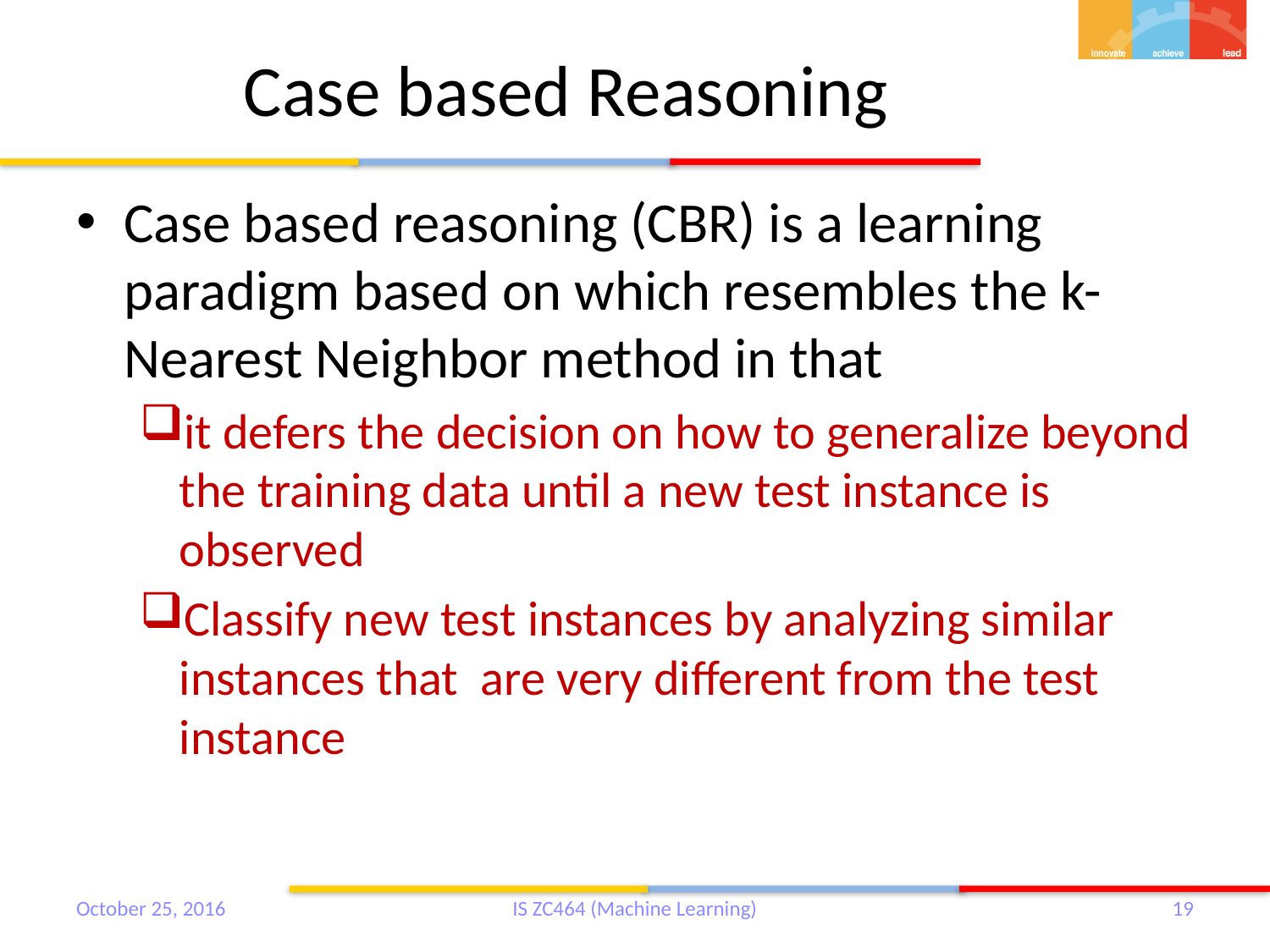

# Case based Reasoning
Case based reasoning (CBR) is a learning paradigm based on which resembles the k-Nearest Neighbor method in that
it defers the decision on how to generalize beyond the training data until a new test instance is observed
Classify new test instances by analyzing similar instances that  are very different from the test instance
October 25, 2016
IS ZC464 (Machine Learning)
19